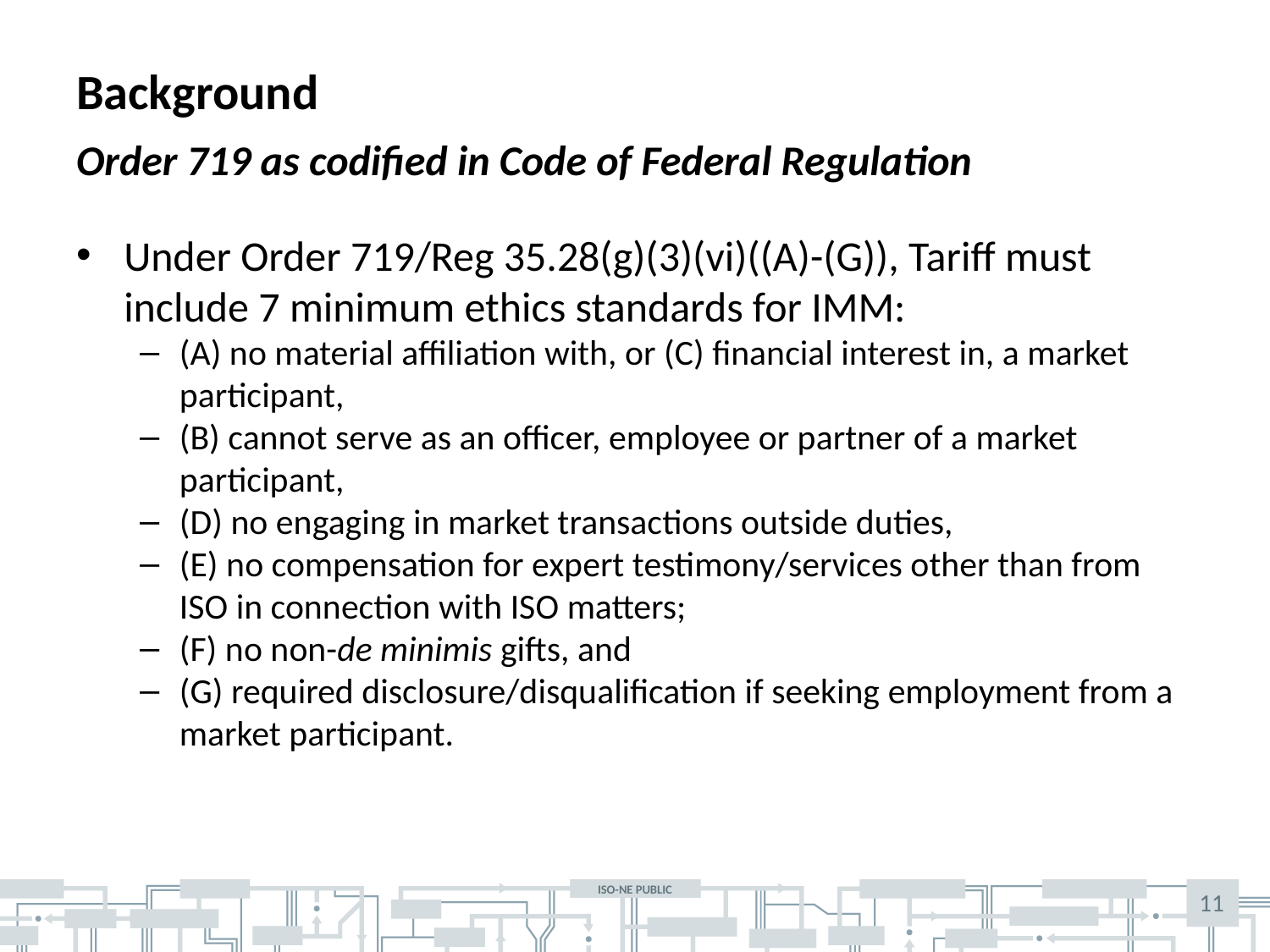

# Background
Order 719 as codified in Code of Federal Regulation
Under Order 719/Reg 35.28(g)(3)(vi)((A)-(G)), Tariff must include 7 minimum ethics standards for IMM:
(A) no material affiliation with, or (C) financial interest in, a market participant,
(B) cannot serve as an officer, employee or partner of a market participant,
(D) no engaging in market transactions outside duties,
(E) no compensation for expert testimony/services other than from ISO in connection with ISO matters;
(F) no non-de minimis gifts, and
(G) required disclosure/disqualification if seeking employment from a market participant.
11